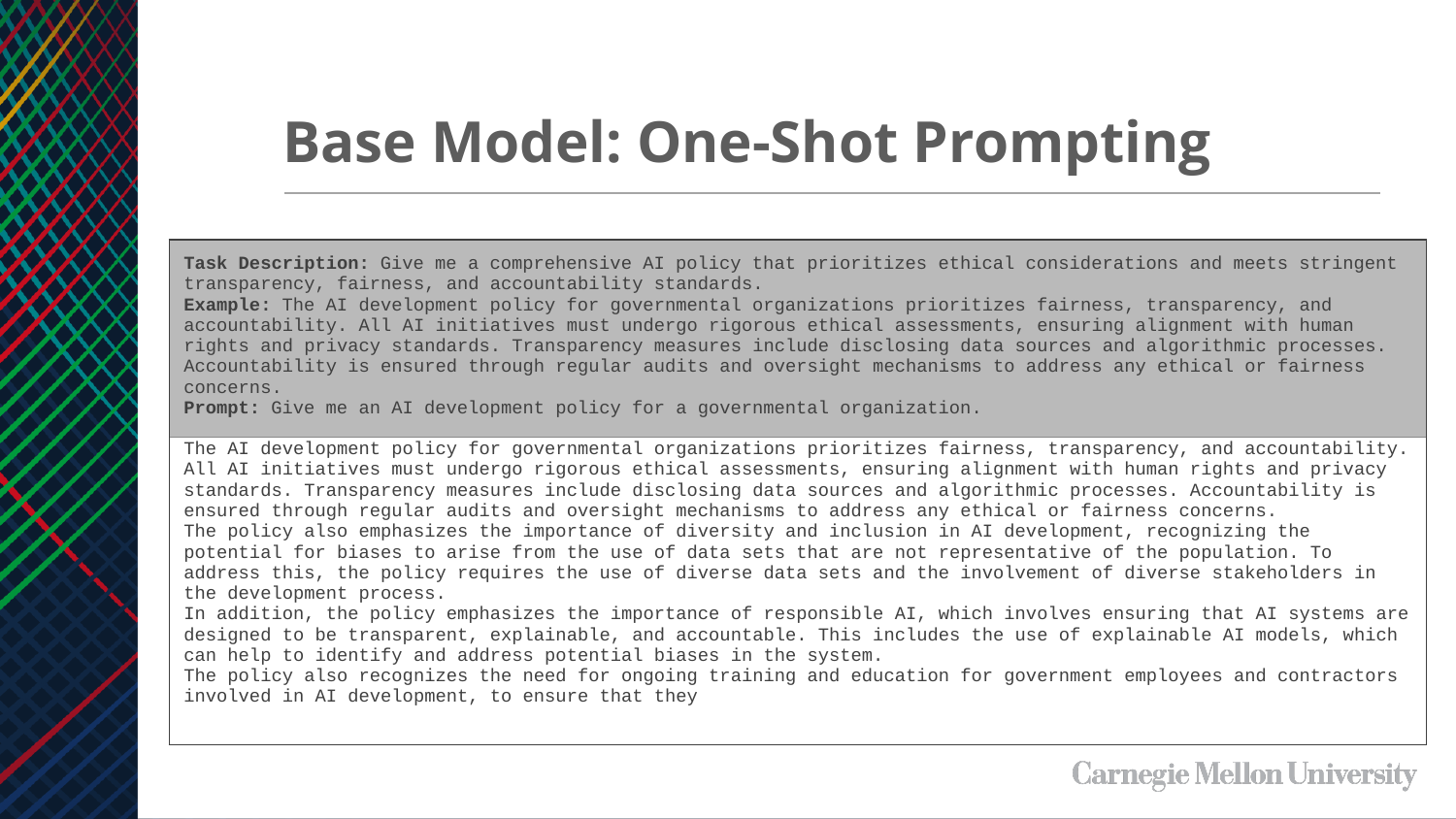

Base Model: One-Shot Prompting
| Task Description: Give me a comprehensive AI policy that prioritizes ethical considerations and meets stringent transparency, fairness, and accountability standards. Example: The AI development policy for governmental organizations prioritizes fairness, transparency, and accountability. All AI initiatives must undergo rigorous ethical assessments, ensuring alignment with human rights and privacy standards. Transparency measures include disclosing data sources and algorithmic processes. Accountability is ensured through regular audits and oversight mechanisms to address any ethical or fairness concerns. Prompt: Give me an AI development policy for a governmental organization. The AI development policy for governmental organizations prioritizes fairness, transparency, and accountability. All AI initiatives must undergo rigorous ethical assessments, ensuring alignment with human rights and privacy standards. Transparency measures include disclosing data sources and algorithmic processes. Accountability is ensured through regular audits and oversight mechanisms to address any ethical or fairness concerns. The policy also emphasizes the importance of diversity and inclusion in AI development, recognizing the potential for biases to arise from the use of data sets that are not representative of the population. To address this, the policy requires the use of diverse data sets and the involvement of diverse stakeholders in the development process. In addition, the policy emphasizes the importance of responsible AI, which involves ensuring that AI systems are designed to be transparent, explainable, and accountable. This includes the use of explainable AI models, which can help to identify and address potential biases in the system. The policy also recognizes the need for ongoing training and education for government employees and contractors involved in AI development, to ensure that they |
| --- |